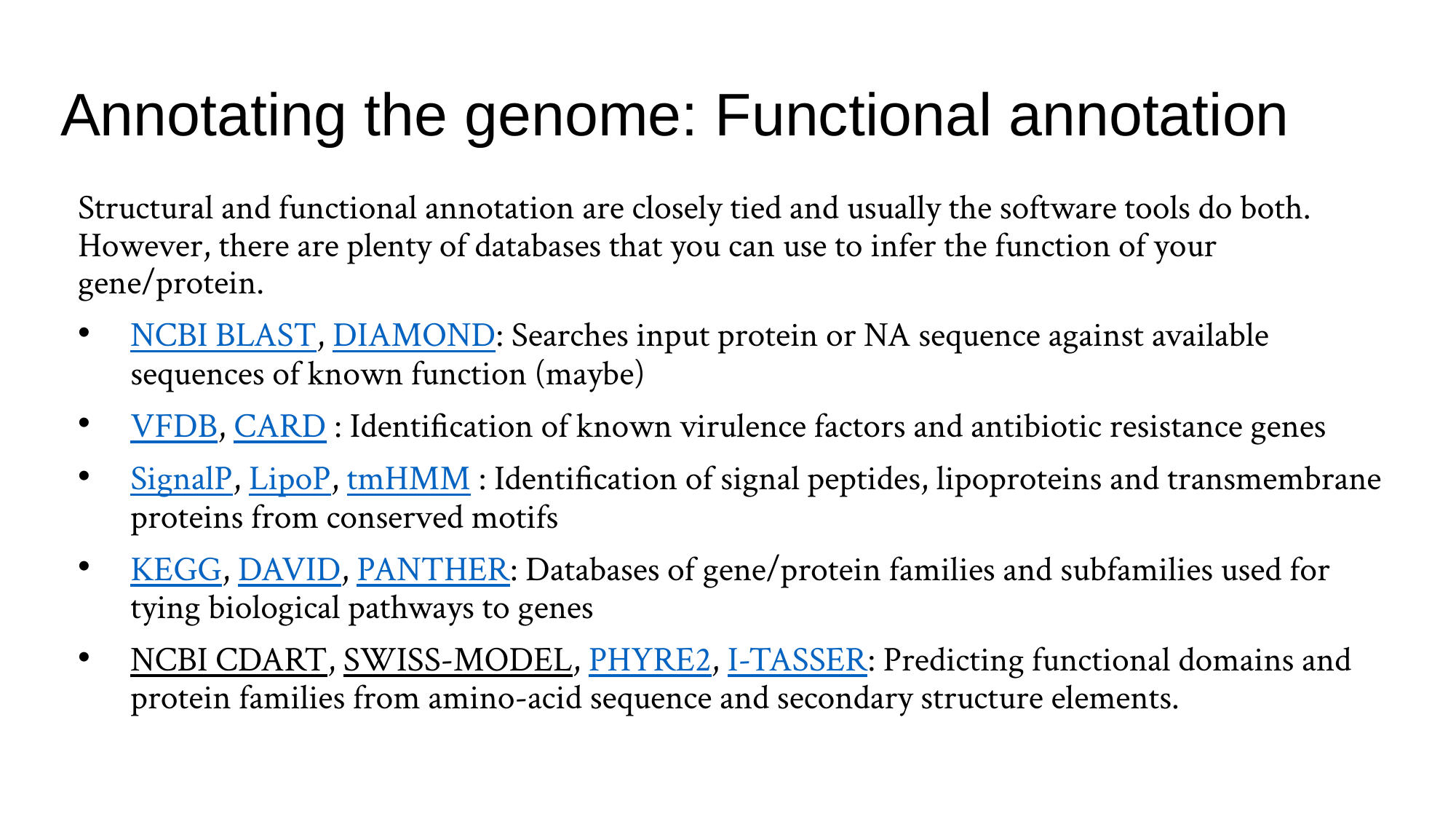

Annotating the genome: Functional annotation
Structural and functional annotation are closely tied and usually the software tools do both. However, there are plenty of databases that you can use to infer the function of your gene/protein.
NCBI BLAST, DIAMOND: Searches input protein or NA sequence against available sequences of known function (maybe)
VFDB, CARD : Identification of known virulence factors and antibiotic resistance genes
SignalP, LipoP, tmHMM : Identification of signal peptides, lipoproteins and transmembrane proteins from conserved motifs
KEGG, DAVID, PANTHER: Databases of gene/protein families and subfamilies used for tying biological pathways to genes
NCBI CDART, SWISS-MODEL, PHYRE2, I-TASSER: Predicting functional domains and protein families from amino-acid sequence and secondary structure elements.